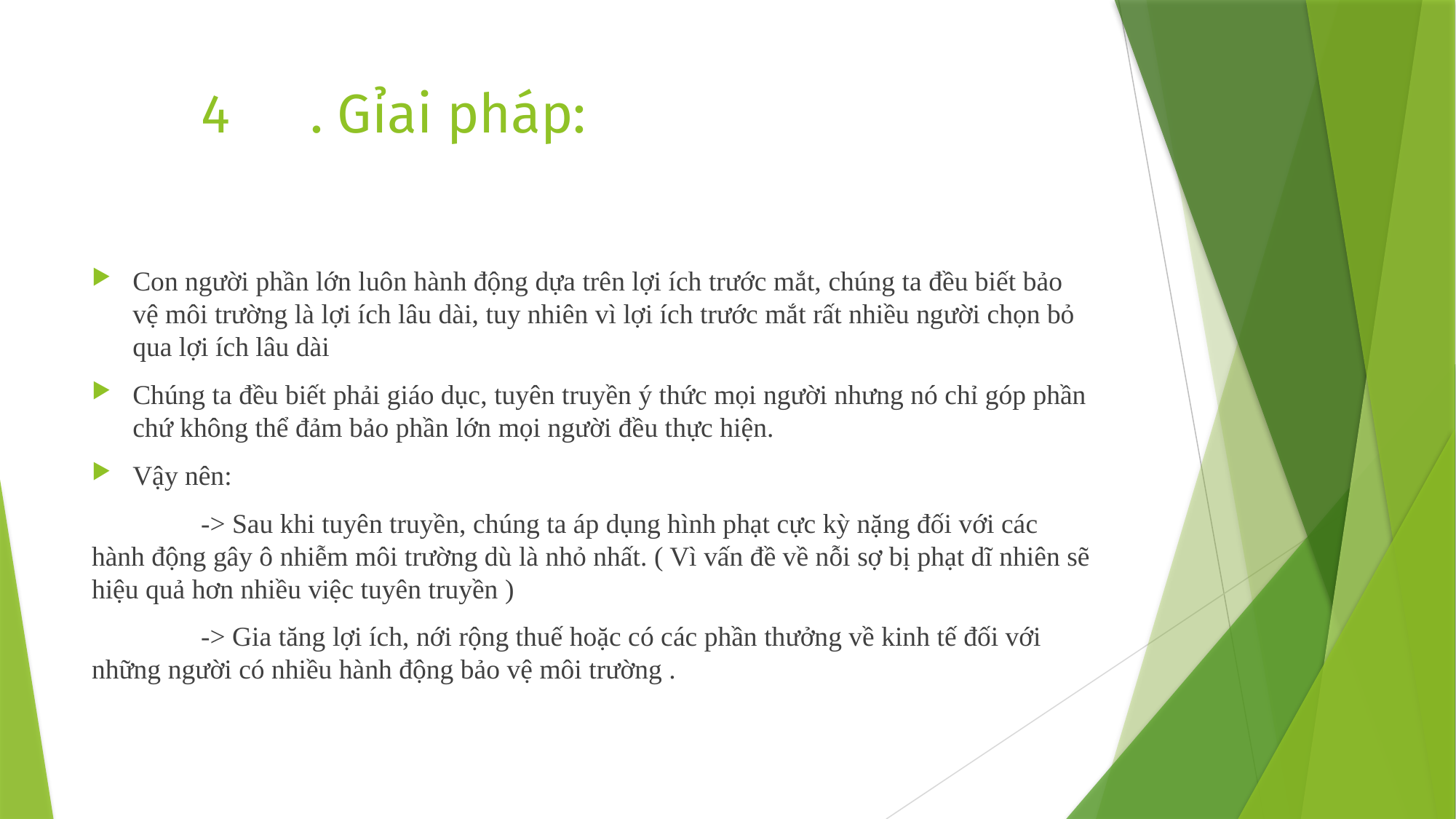

# 4	. Gỉai pháp:
Con người phần lớn luôn hành động dựa trên lợi ích trước mắt, chúng ta đều biết bảo vệ môi trường là lợi ích lâu dài, tuy nhiên vì lợi ích trước mắt rất nhiều người chọn bỏ qua lợi ích lâu dài
Chúng ta đều biết phải giáo dục, tuyên truyền ý thức mọi người nhưng nó chỉ góp phần chứ không thể đảm bảo phần lớn mọi người đều thực hiện.
Vậy nên:
	-> Sau khi tuyên truyền, chúng ta áp dụng hình phạt cực kỳ nặng đối với các hành động gây ô nhiễm môi trường dù là nhỏ nhất. ( Vì vấn đề về nỗi sợ bị phạt dĩ nhiên sẽ hiệu quả hơn nhiều việc tuyên truyền )
	-> Gia tăng lợi ích, nới rộng thuế hoặc có các phần thưởng về kinh tế đối với những người có nhiều hành động bảo vệ môi trường .